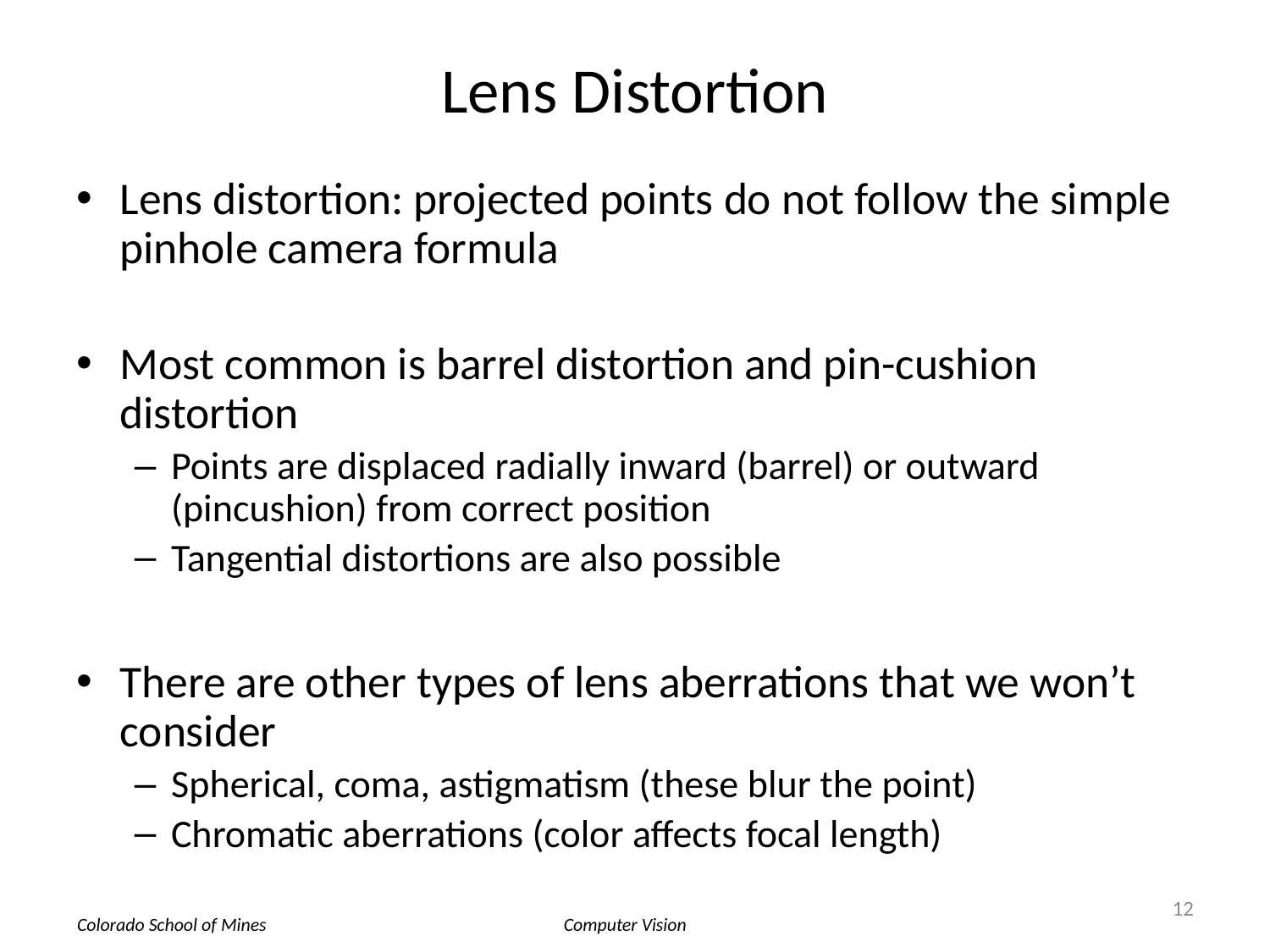

# Lens Distortion
Lens distortion: projected points do not follow the simple pinhole camera formula

Most common is barrel distortion and pin-cushion distortion
Points are displaced radially inward (barrel) or outward (pincushion) from correct position
Tangential distortions are also possible

There are other types of lens aberrations that we won’t consider
Spherical, coma, astigmatism (these blur the point)
Chromatic aberrations (color affects focal length)
12